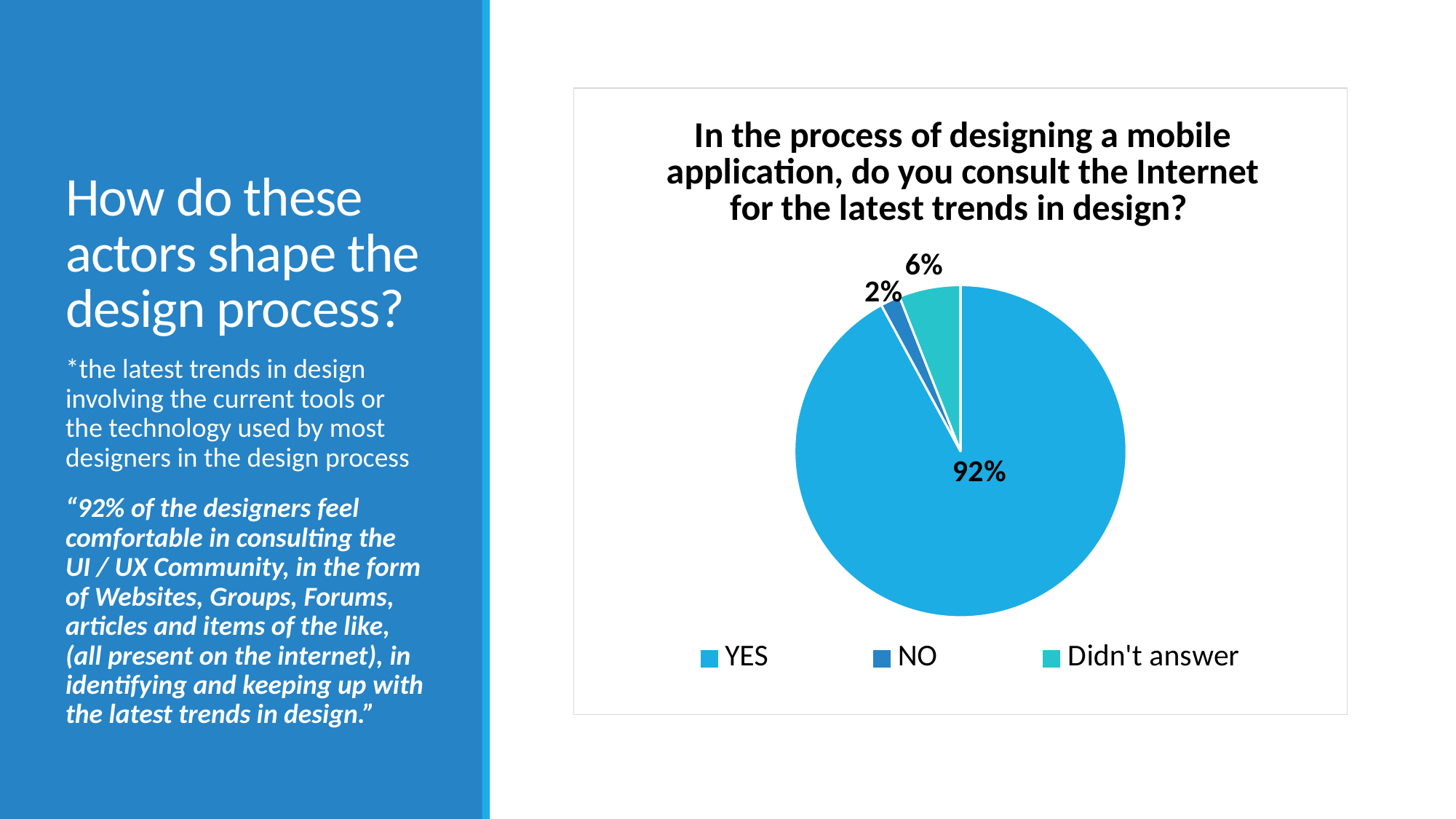

# How do these actors shape the design process?

### Chart: In the process of designing a mobile application, do you consult the Internet for the latest trends in design?

| Category | Column1 |
|---|---|
| YES | 0.9231 |
| NO | 0.0192 |
| Didn't answer | 0.06000000000000003 |
*the latest trends in design involving the current tools or the technology used by most designers in the design process
“92% of the designers feel comfortable in consulting the UI / UX Community, in the form of Websites, Groups, Forums, articles and items of the like, (all present on the internet), in identifying and keeping up with the latest trends in design.”